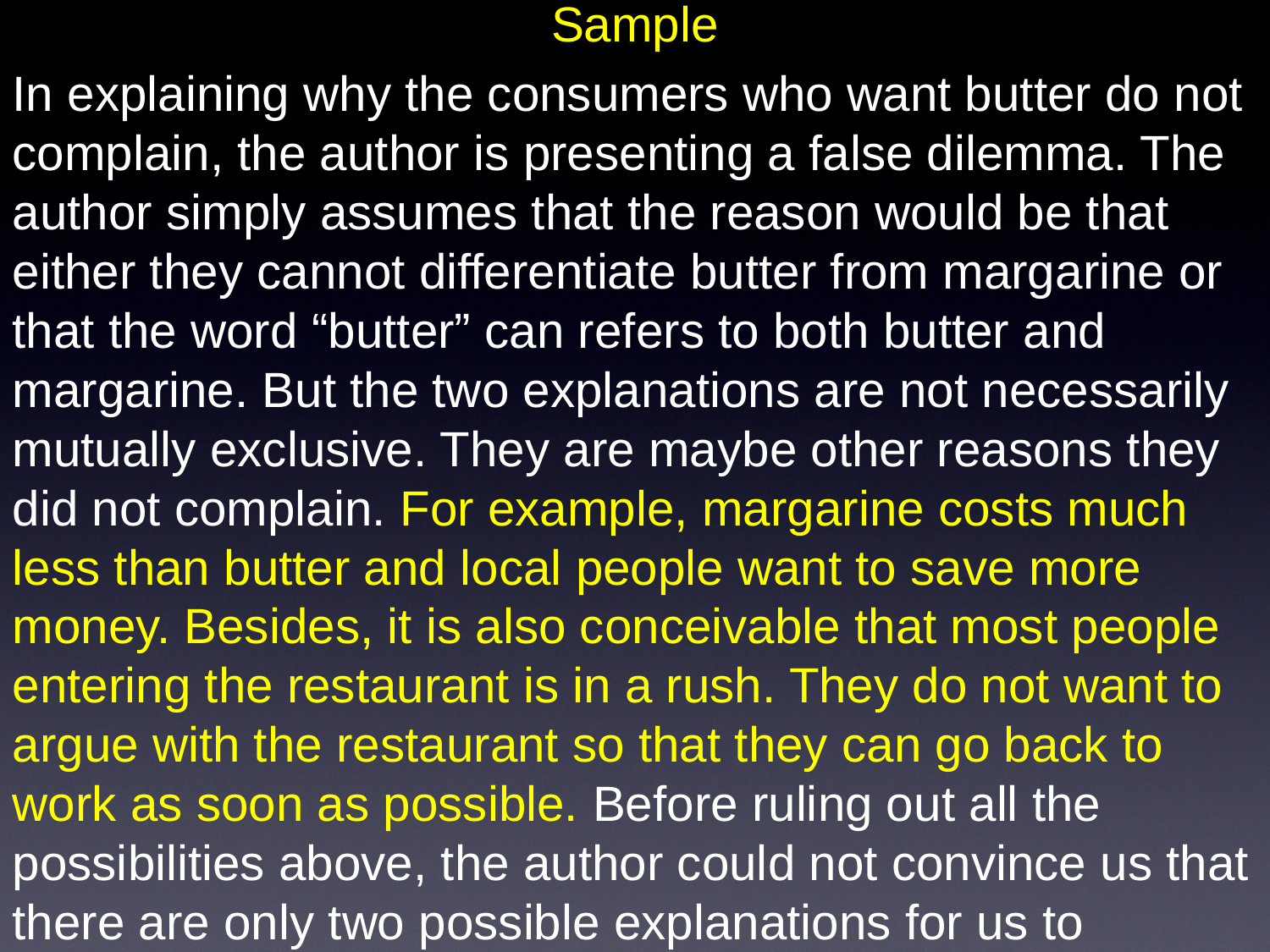

Sample
In explaining why the consumers who want butter do not complain, the author is presenting a false dilemma. The author simply assumes that the reason would be that either they cannot differentiate butter from margarine or that the word “butter” can refers to both butter and margarine. But the two explanations are not necessarily mutually exclusive. They are maybe other reasons they did not complain. For example, margarine costs much less than butter and local people want to save more money. Besides, it is also conceivable that most people entering the restaurant is in a rush. They do not want to argue with the restaurant so that they can go back to work as soon as possible. Before ruling out all the possibilities above, the author could not convince us that there are only two possible explanations for us to accept.